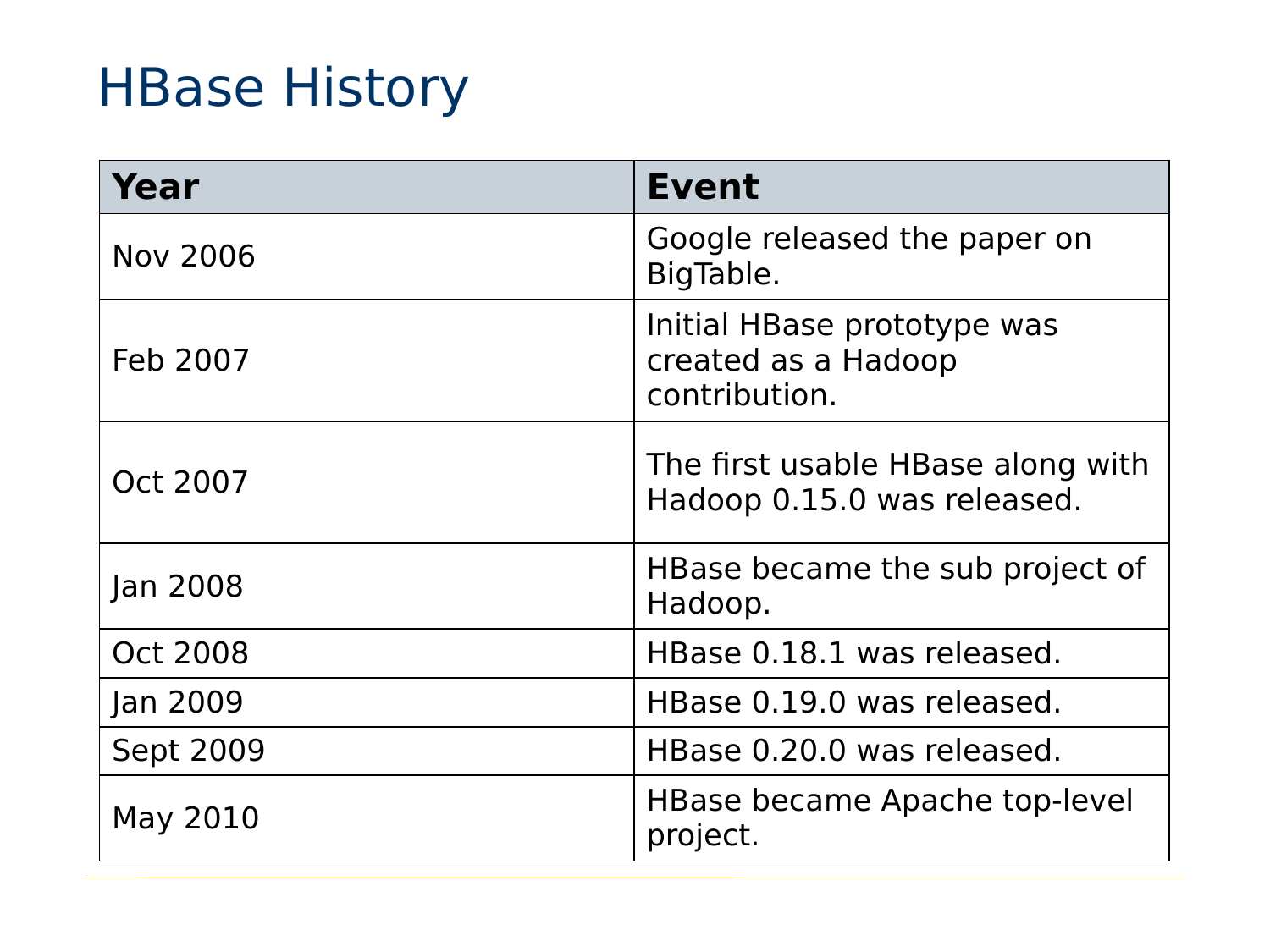

# HBase History
| Year | Event |
| --- | --- |
| Nov 2006 | Google released the paper on BigTable. |
| Feb 2007 | Initial HBase prototype was created as a Hadoop contribution. |
| Oct 2007 | The first usable HBase along with Hadoop 0.15.0 was released. |
| Jan 2008 | HBase became the sub project of Hadoop. |
| Oct 2008 | HBase 0.18.1 was released. |
| Jan 2009 | HBase 0.19.0 was released. |
| Sept 2009 | HBase 0.20.0 was released. |
| May 2010 | HBase became Apache top-level project. |